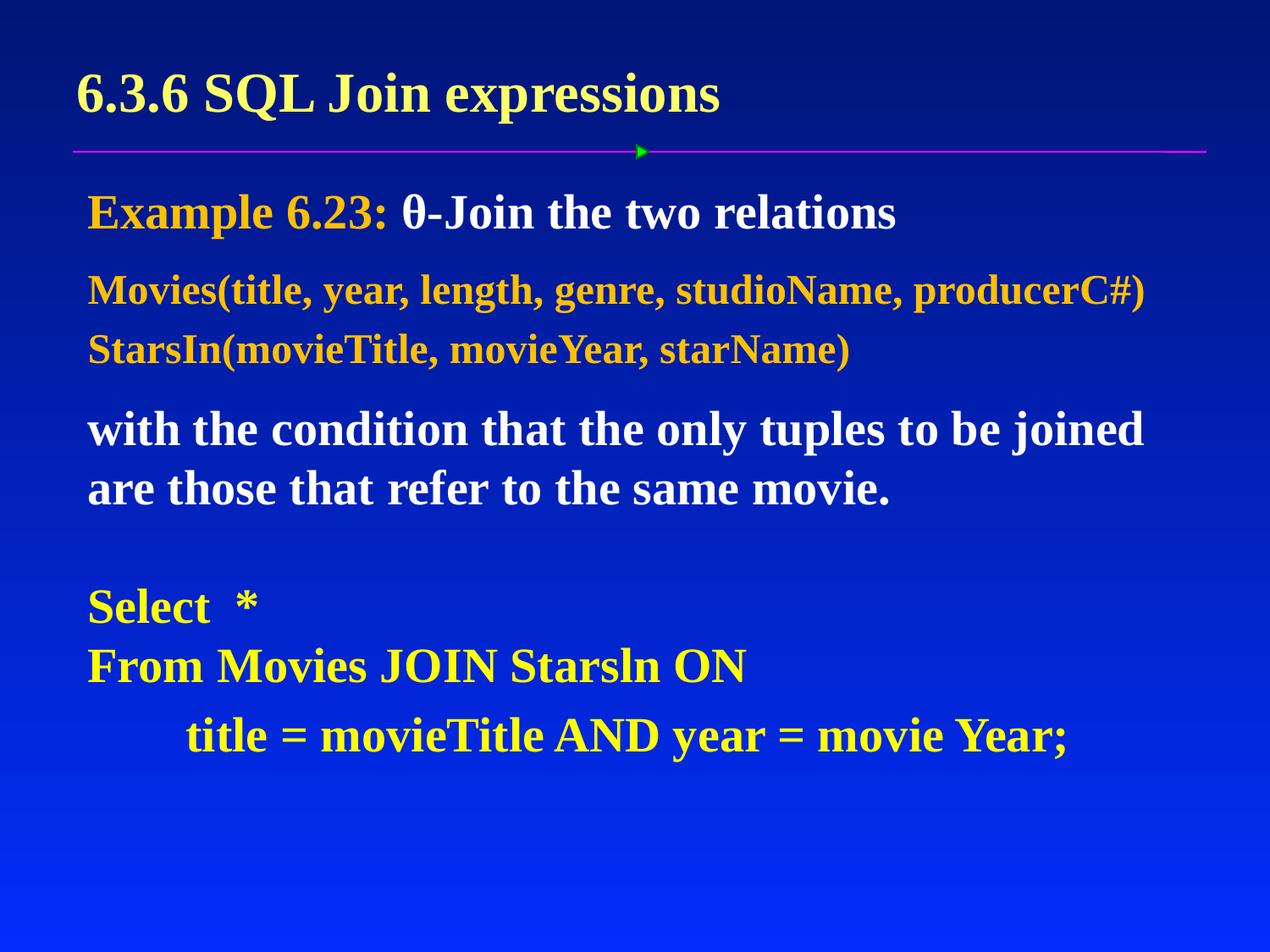

# 6.3.6 SQL Join expressions

Example 6.23: θ-Join the two relations

Movies(title, year, length, genre, studioName, producerC#)
StarsIn(movieTitle, movieYear, starName)

with the condition that the only tuples to be joined are those that refer to the same movie.

Select  *
From Movies JOIN Starsln ON
        title = movieTitle AND year = movie Year;